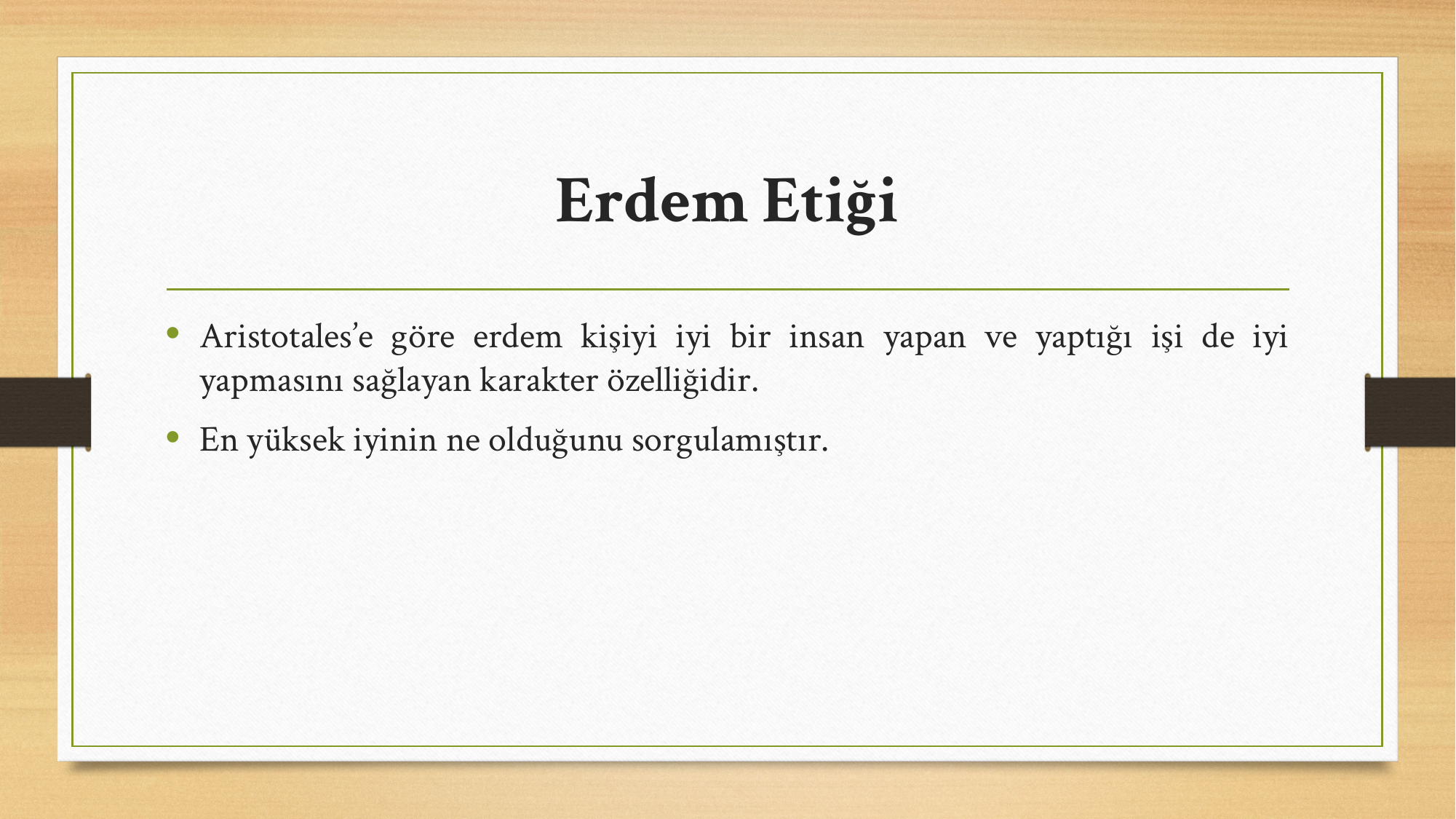

# Erdem Etiği
Aristotales’e göre erdem kişiyi iyi bir insan yapan ve yaptığı işi de iyi yapmasını sağlayan karakter özelliğidir.
En yüksek iyinin ne olduğunu sorgulamıştır.